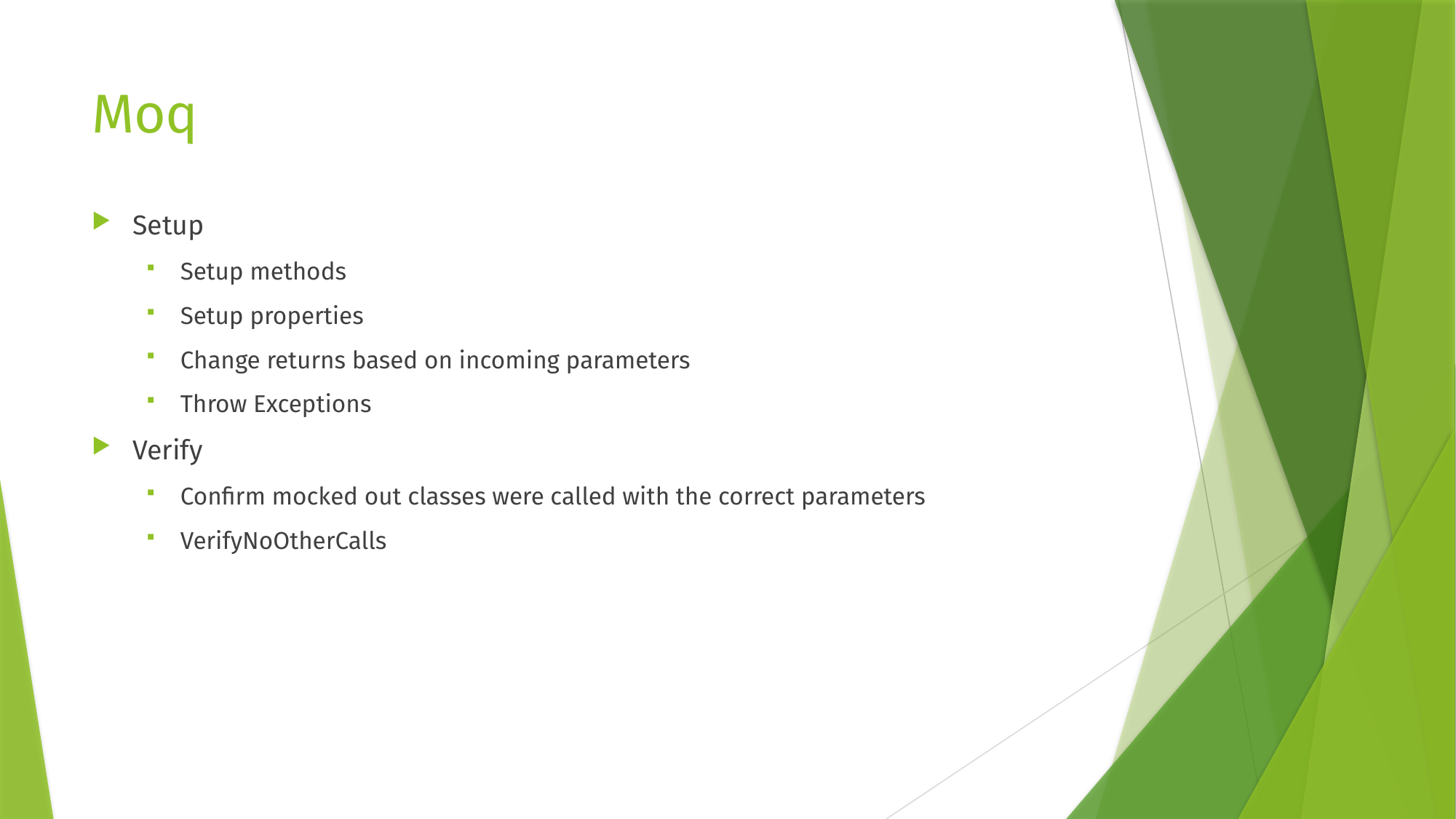

# Moq
Setup
Setup methods
Setup properties
Change returns based on incoming parameters
Throw Exceptions
Verify
Confirm mocked out classes were called with the correct parameters
VerifyNoOtherCalls